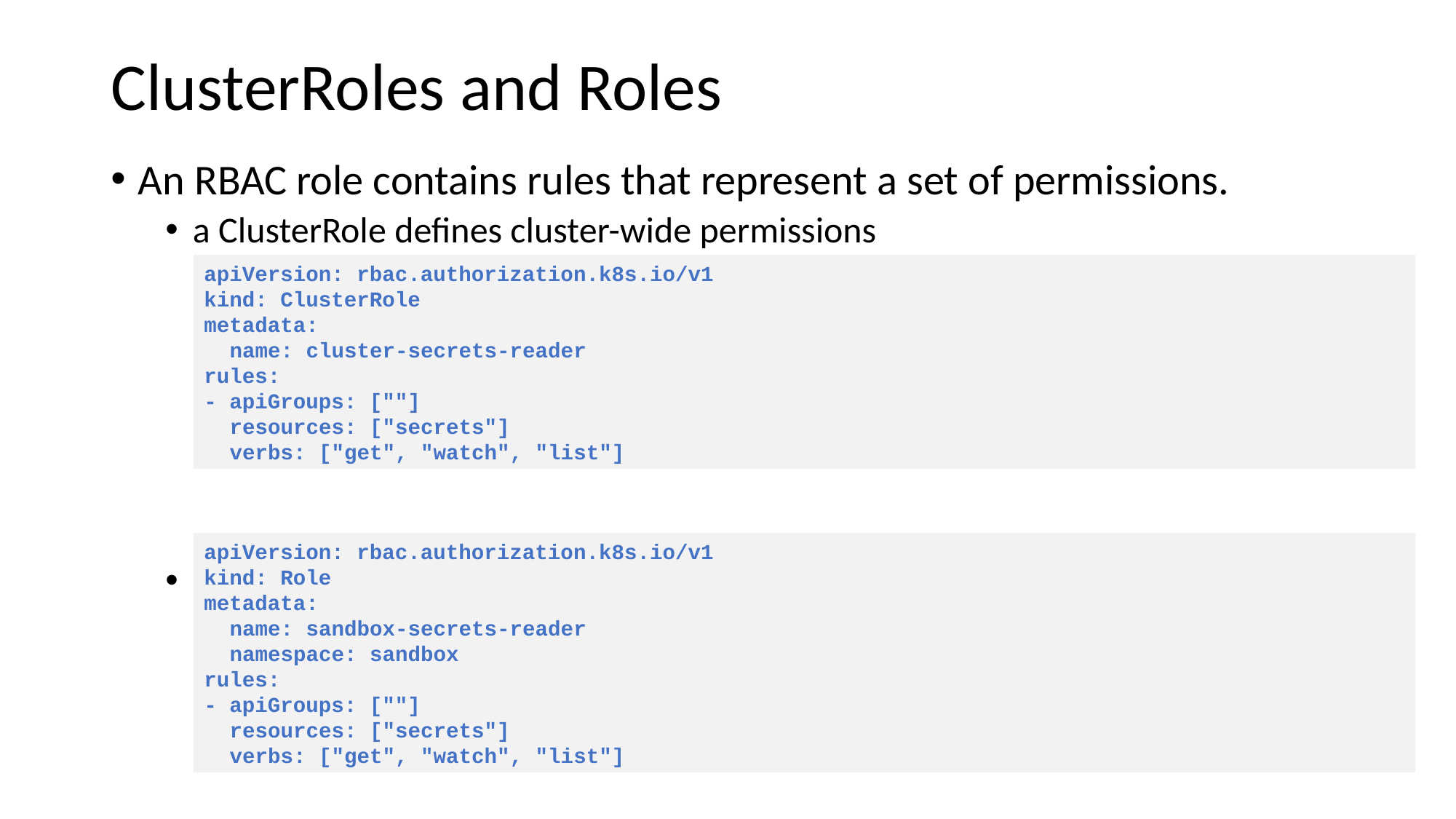

# ClusterRoles and Roles
An RBAC role contains rules that represent a set of permissions.
a ClusterRole defines cluster-wide permissions

a Role defines permission within the scope of a namespace
apiVersion: rbac.authorization.k8s.io/v1
kind: ClusterRole
metadata:
  name: cluster-secrets-reader
rules:
- apiGroups: [""]
  resources: ["secrets"]
  verbs: ["get", "watch", "list"]
apiVersion: rbac.authorization.k8s.io/v1
kind: Role
metadata:
  name: sandbox-secrets-reader
  namespace: sandbox
rules:
- apiGroups: [""]
  resources: ["secrets"]
  verbs: ["get", "watch", "list"]